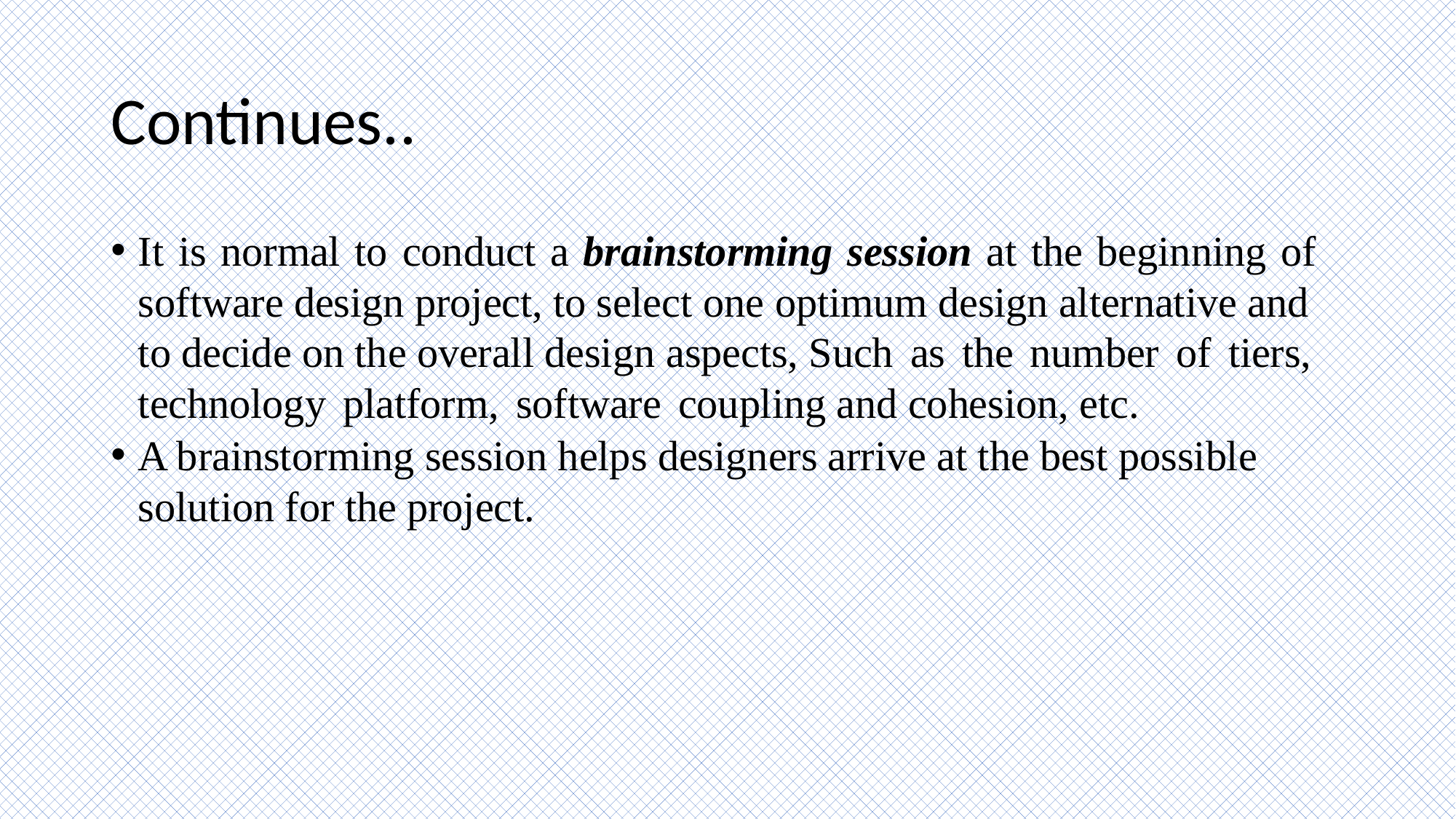

# Continues..
It is normal to conduct a brainstorming session at the beginning of software design project, to select one optimum design alternative and to decide on the overall design aspects, Such as the number of tiers, technology platform, software coupling and cohesion, etc.
A brainstorming session helps designers arrive at the best possible  solution for the project.